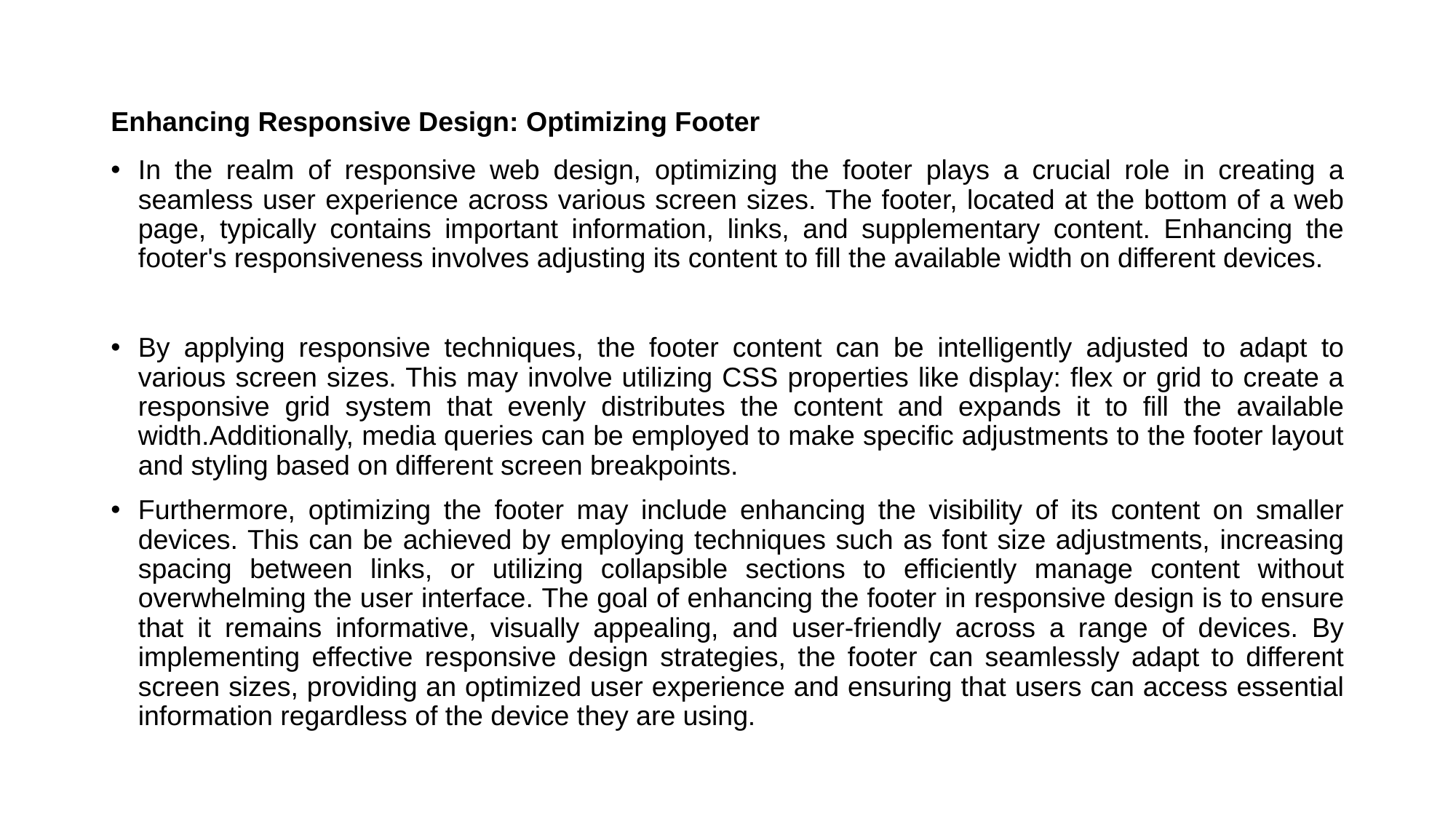

# Enhancing Responsive Design: Optimizing Footer
In the realm of responsive web design, optimizing the footer plays a crucial role in creating a seamless user experience across various screen sizes. The footer, located at the bottom of a web page, typically contains important information, links, and supplementary content. Enhancing the footer's responsiveness involves adjusting its content to fill the available width on different devices.

By applying responsive techniques, the footer content can be intelligently adjusted to adapt to various screen sizes. This may involve utilizing CSS properties like display: flex or grid to create a responsive grid system that evenly distributes the content and expands it to fill the available width.Additionally, media queries can be employed to make specific adjustments to the footer layout and styling based on different screen breakpoints.
Furthermore, optimizing the footer may include enhancing the visibility of its content on smaller devices. This can be achieved by employing techniques such as font size adjustments, increasing spacing between links, or utilizing collapsible sections to efficiently manage content without overwhelming the user interface. The goal of enhancing the footer in responsive design is to ensure that it remains informative, visually appealing, and user-friendly across a range of devices. By implementing effective responsive design strategies, the footer can seamlessly adapt to different screen sizes, providing an optimized user experience and ensuring that users can access essential information regardless of the device they are using.